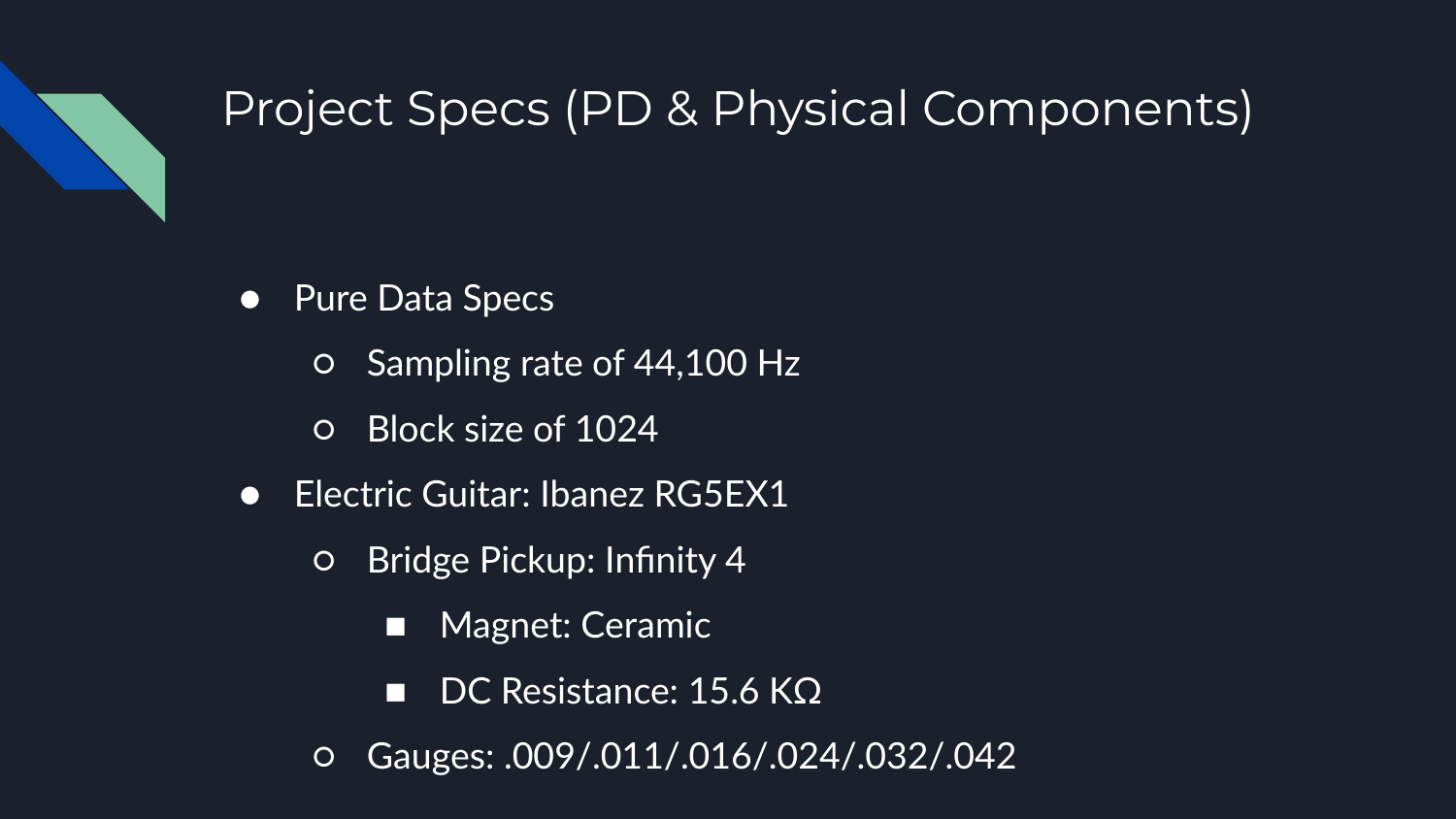

# Project Specs (PD & Physical Components)
Pure Data Specs
Sampling rate of 44,100 Hz
Block size of 1024
Electric Guitar: Ibanez RG5EX1
Bridge Pickup: Infinity 4
Magnet: Ceramic
DC Resistance: 15.6 KΩ
Gauges: .009/.011/.016/.024/.032/.042